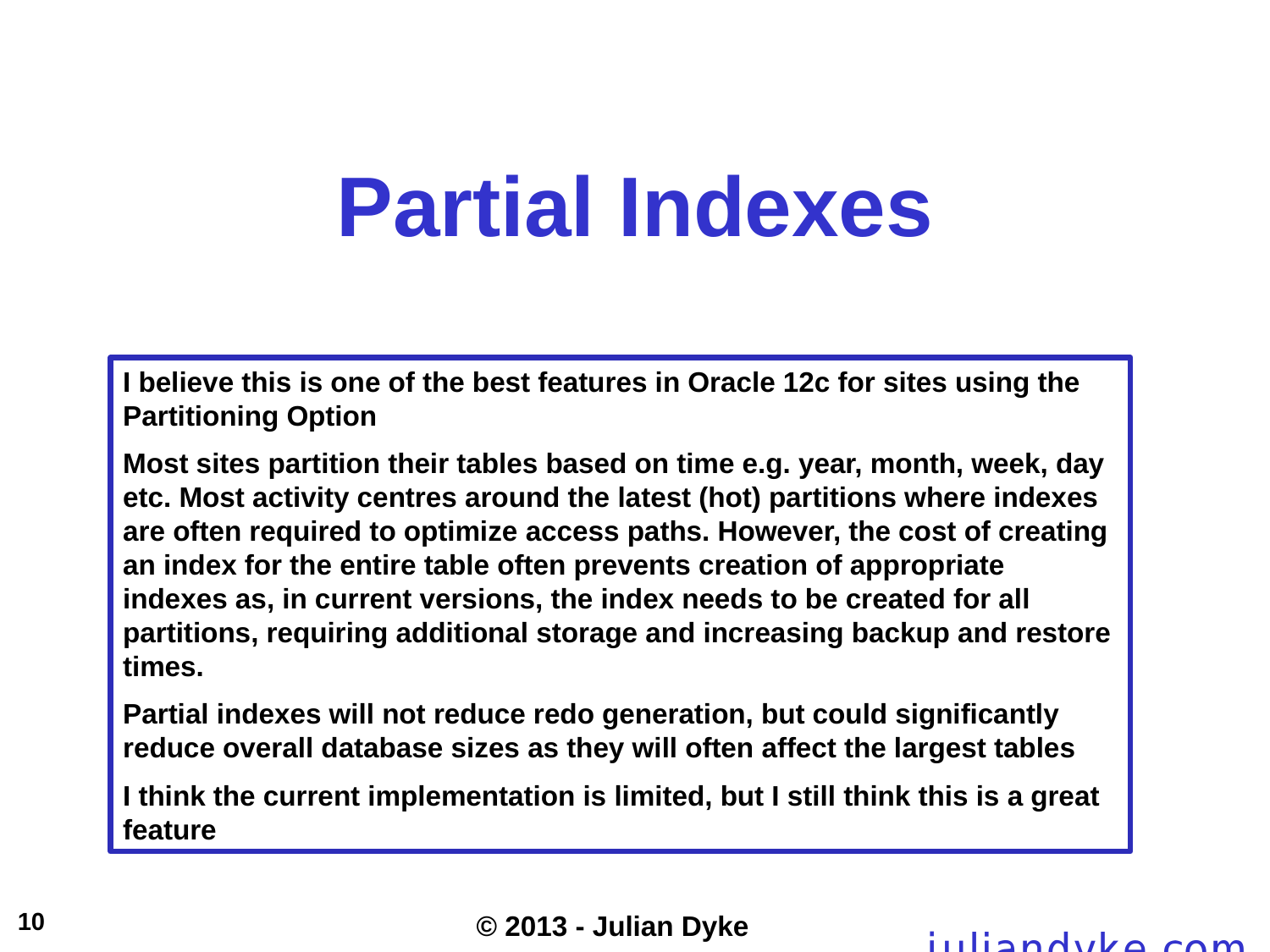

Partial Indexes
I believe this is one of the best features in Oracle 12c for sites using the Partitioning Option
Most sites partition their tables based on time e.g. year, month, week, day etc. Most activity centres around the latest (hot) partitions where indexes are often required to optimize access paths. However, the cost of creating an index for the entire table often prevents creation of appropriate indexes as, in current versions, the index needs to be created for all partitions, requiring additional storage and increasing backup and restore times.
Partial indexes will not reduce redo generation, but could significantly reduce overall database sizes as they will often affect the largest tables
I think the current implementation is limited, but I still think this is a great feature